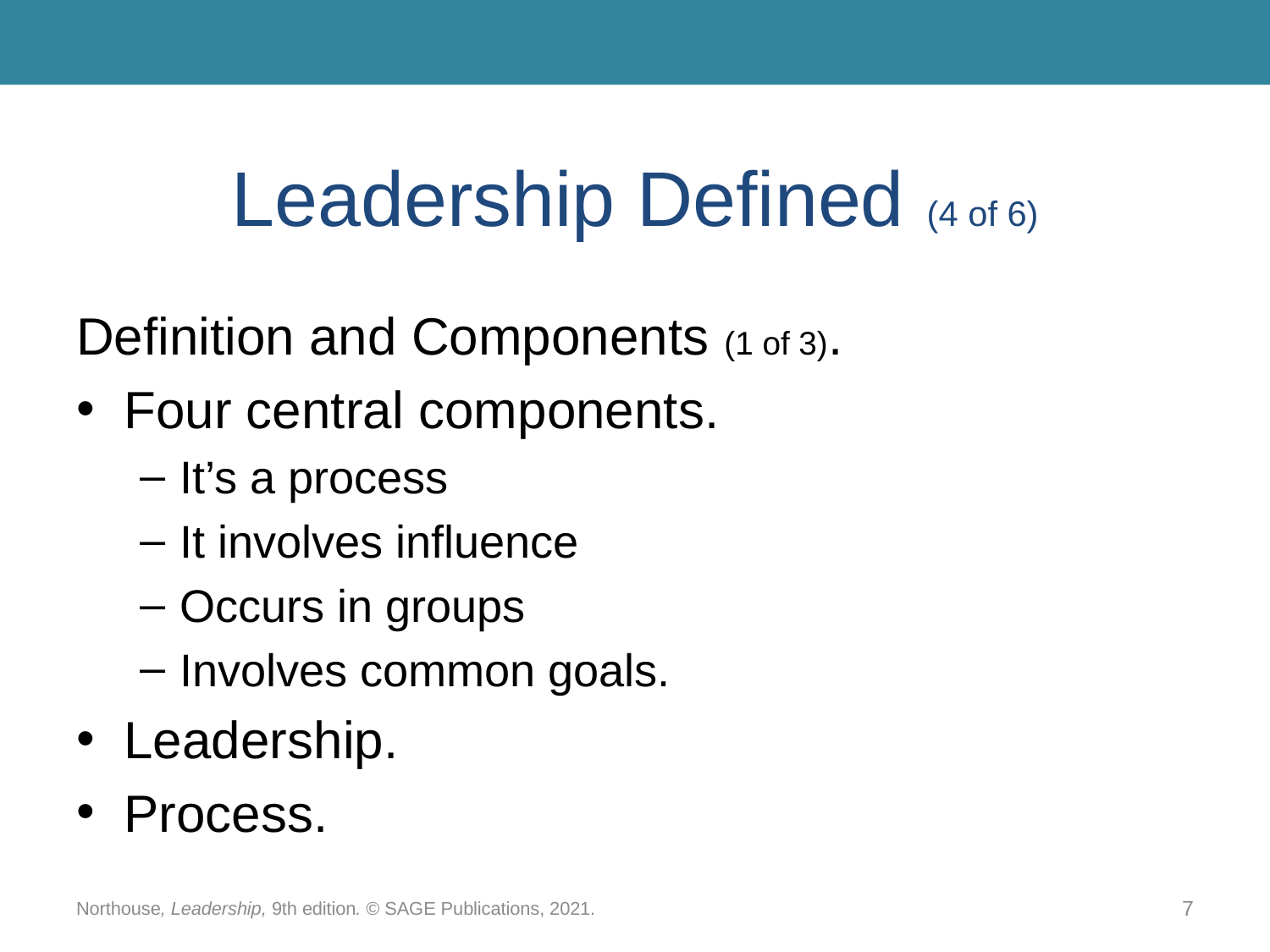

# Leadership Defined (4 of 6)
Definition and Components (1 of 3).
Four central components.
It’s a process
It involves influence
Occurs in groups
Involves common goals.
Leadership.
Process.
Northouse, Leadership, 9th edition. © SAGE Publications, 2021.
7